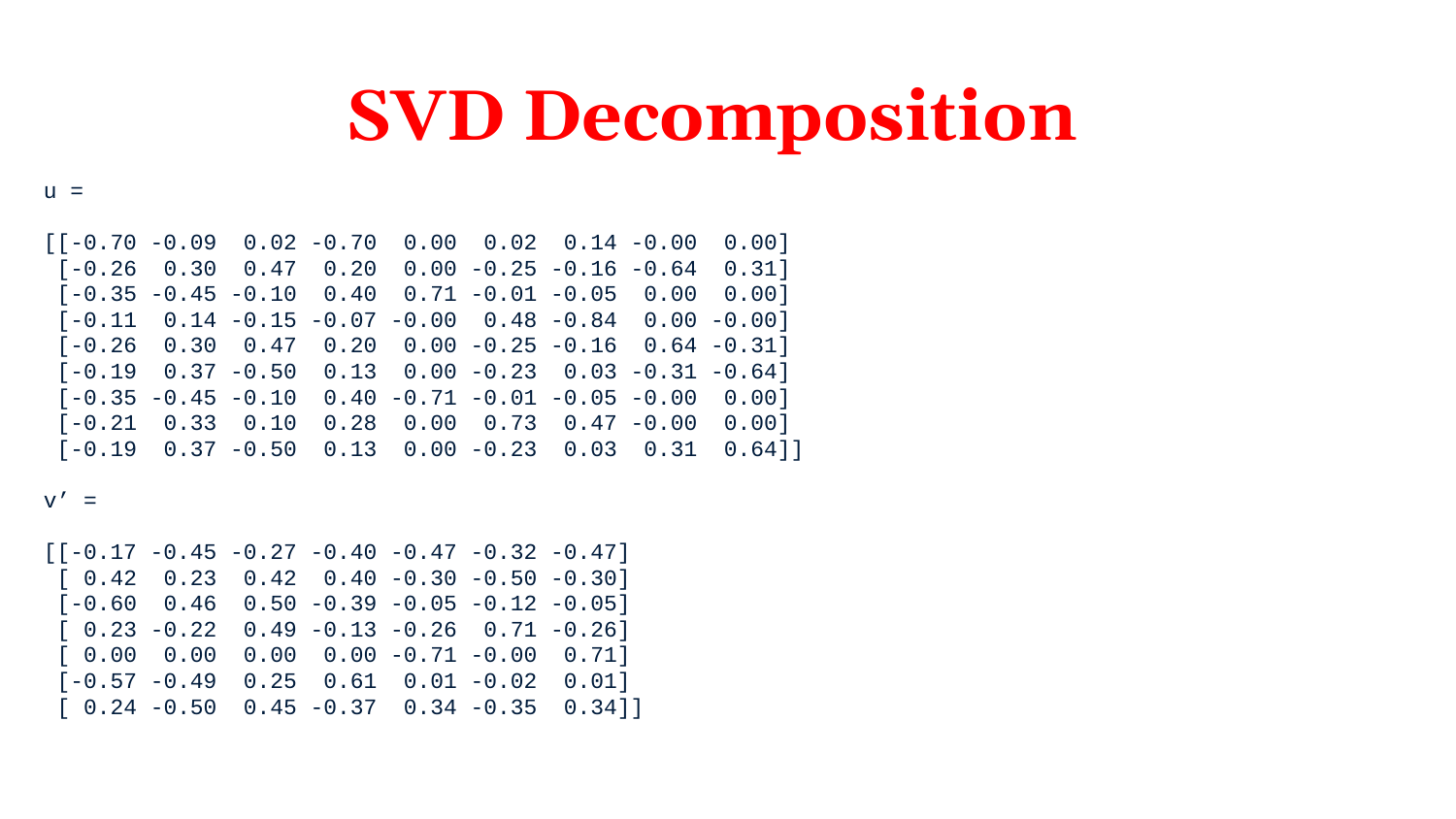

# SVD Decomposition
u =

[[-0.70 -0.09  0.02 -0.70  0.00  0.02  0.14 -0.00  0.00]
 [-0.26  0.30  0.47  0.20  0.00 -0.25 -0.16 -0.64  0.31]
 [-0.35 -0.45 -0.10  0.40  0.71 -0.01 -0.05  0.00  0.00]
 [-0.11  0.14 -0.15 -0.07 -0.00  0.48 -0.84  0.00 -0.00]
 [-0.26  0.30  0.47  0.20  0.00 -0.25 -0.16  0.64 -0.31]
 [-0.19  0.37 -0.50  0.13  0.00 -0.23  0.03 -0.31 -0.64]
 [-0.35 -0.45 -0.10  0.40 -0.71 -0.01 -0.05 -0.00  0.00]
 [-0.21  0.33  0.10  0.28  0.00  0.73  0.47 -0.00  0.00]
 [-0.19  0.37 -0.50  0.13  0.00 -0.23  0.03  0.31  0.64]]

v’ =

[[-0.17 -0.45 -0.27 -0.40 -0.47 -0.32 -0.47]
 [ 0.42  0.23  0.42  0.40 -0.30 -0.50 -0.30]
 [-0.60  0.46  0.50 -0.39 -0.05 -0.12 -0.05]
 [ 0.23 -0.22  0.49 -0.13 -0.26  0.71 -0.26]
 [ 0.00  0.00  0.00  0.00 -0.71 -0.00  0.71]
 [-0.57 -0.49  0.25  0.61  0.01 -0.02  0.01]
 [ 0.24 -0.50  0.45 -0.37  0.34 -0.35  0.34]]